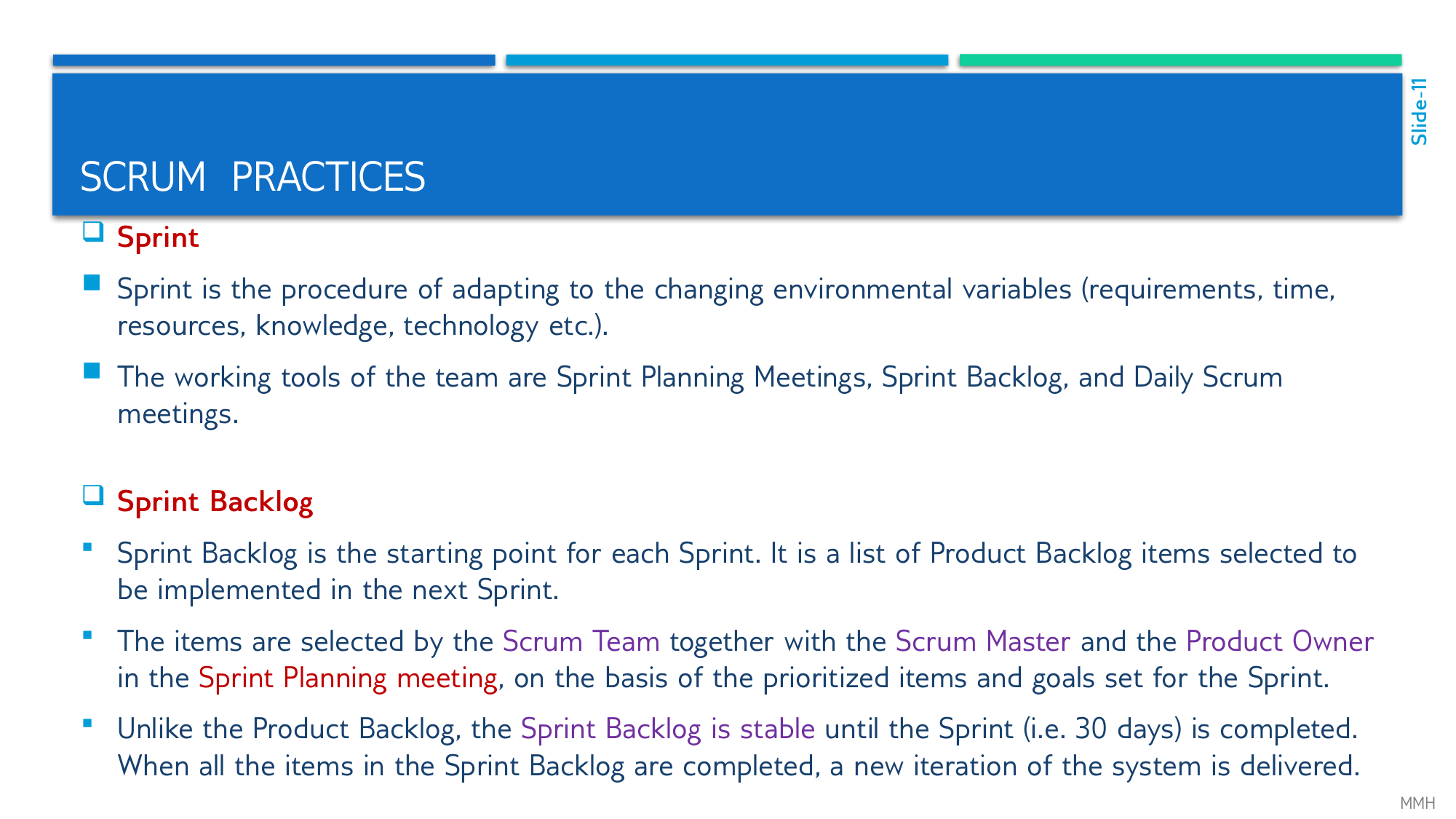

Slide-11
# Scrum  practices
Sprint
Sprint is the procedure of adapting to the changing environmental variables (requirements, time, resources, knowledge, technology etc.).
The working tools of the team are Sprint Planning Meetings, Sprint Backlog, and Daily Scrum meetings.
Sprint Backlog
Sprint Backlog is the starting point for each Sprint. It is a list of Product Backlog items selected to be implemented in the next Sprint.
The items are selected by the Scrum Team together with the Scrum Master and the Product Owner in the Sprint Planning meeting, on the basis of the prioritized items and goals set for the Sprint.
Unlike the Product Backlog, the Sprint Backlog is stable until the Sprint (i.e. 30 days) is completed. When all the items in the Sprint Backlog are completed, a new iteration of the system is delivered.
  MMH